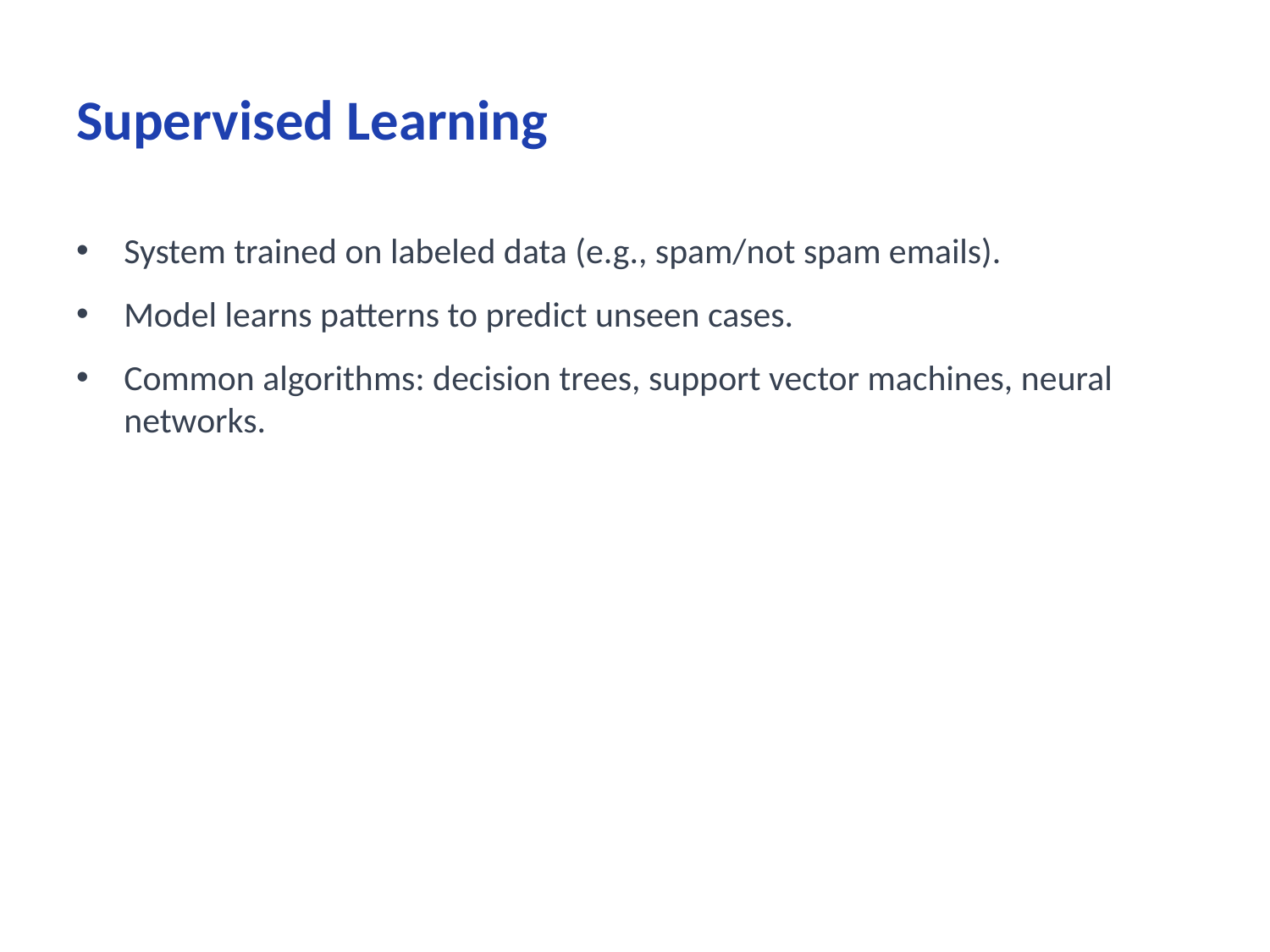

# Supervised Learning
System trained on labeled data (e.g., spam/not spam emails).
Model learns patterns to predict unseen cases.
Common algorithms: decision trees, support vector machines, neural networks.